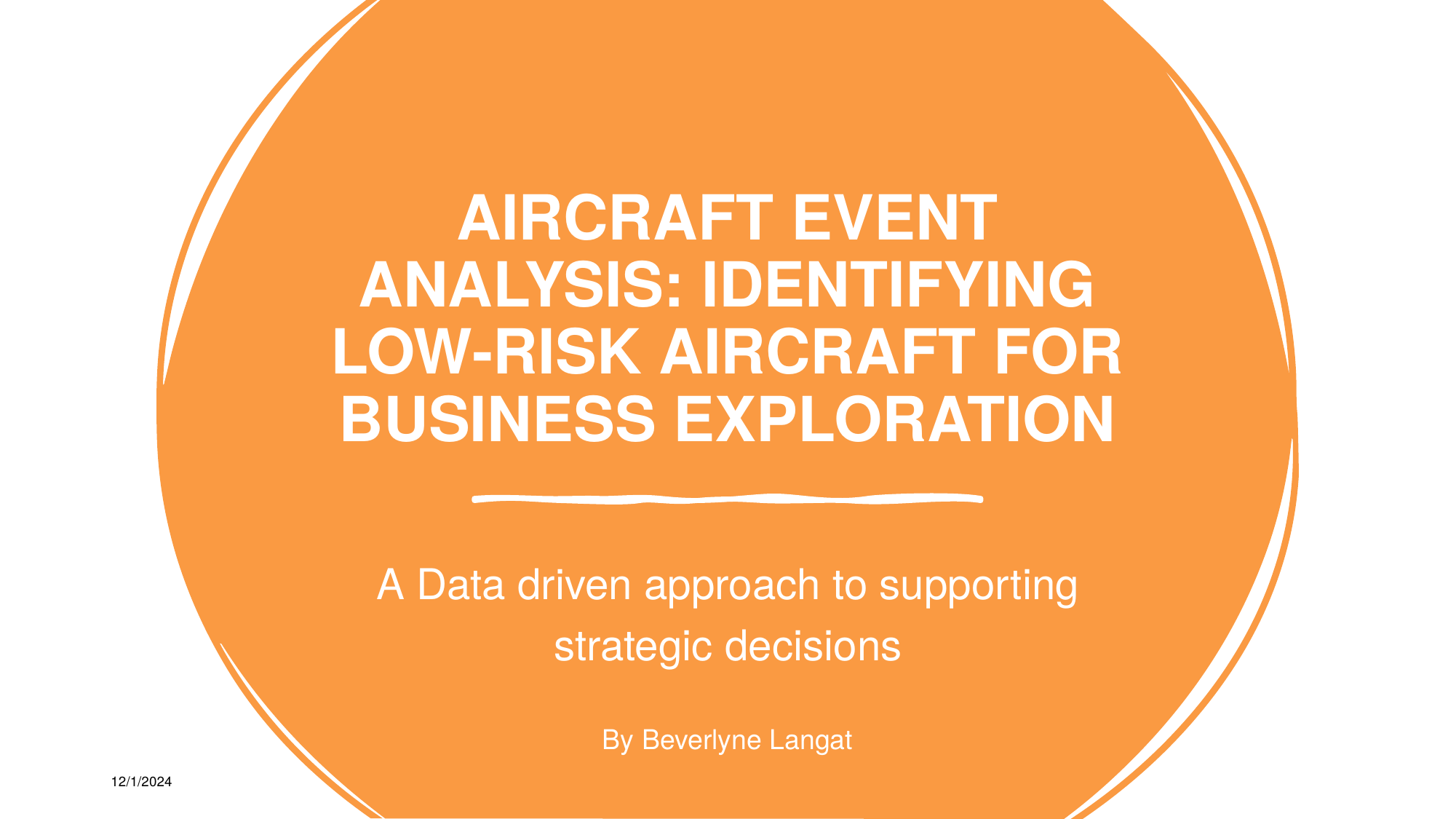

# AIRCRAFT EVENT ANALYSIS: IDENTIFYING LOW-RISK AIRCRAFT FOR BUSINESS EXPLORATION

A Data driven approach to supporting strategic decisions
By Beverlyne Langat
12/1/2024